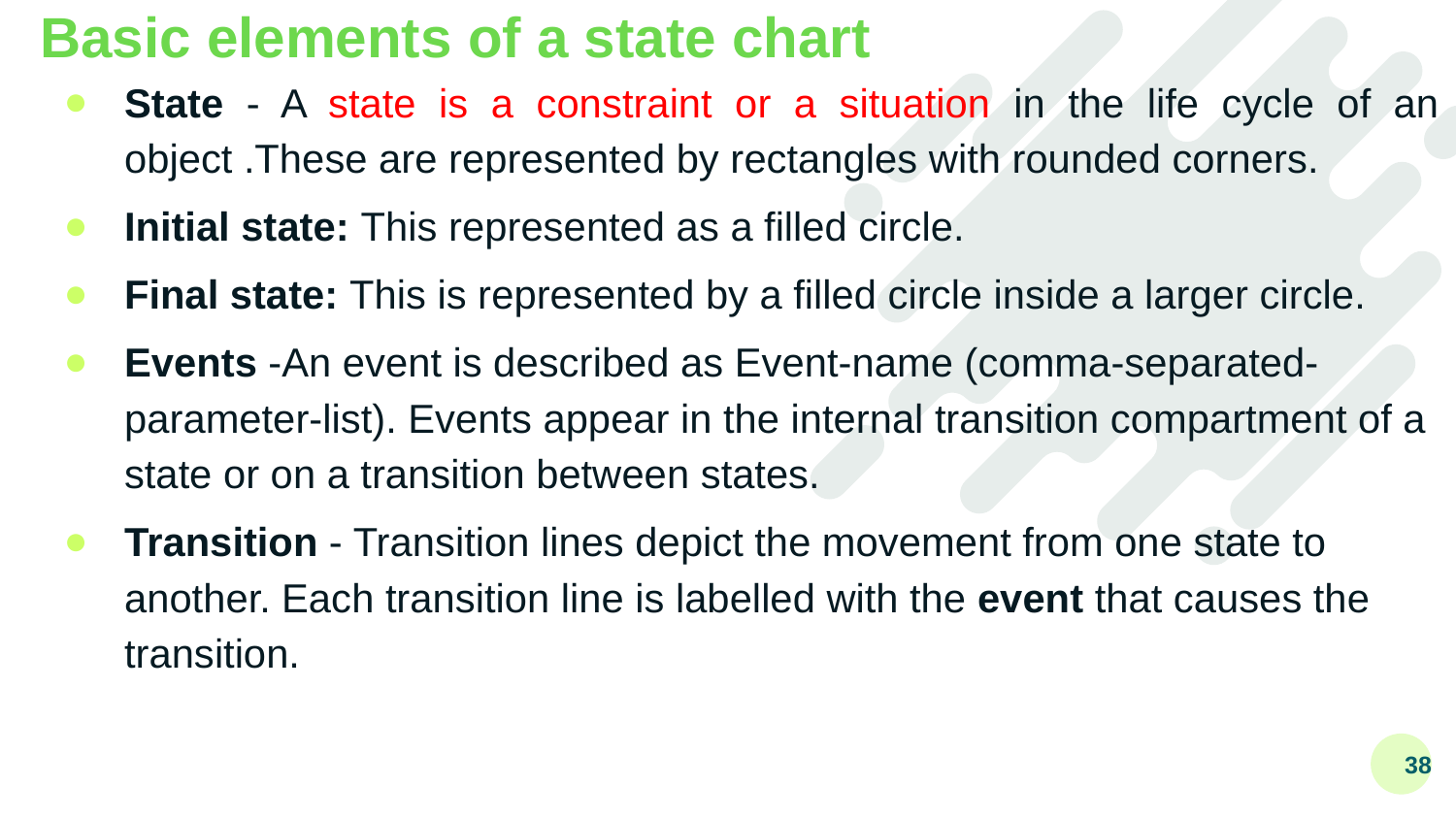

# Basic elements of a state chart
State - A state is a constraint or a situation in the life cycle of an object .These are represented by rectangles with rounded corners.
Initial state: This represented as a filled circle.
Final state: This is represented by a filled circle inside a larger circle.
Events -An event is described as Event-name (comma-separated-parameter-list). Events appear in the internal transition compartment of a state or on a transition between states.
Transition - Transition lines depict the movement from one state to another. Each transition line is labelled with the event that causes the transition.

38